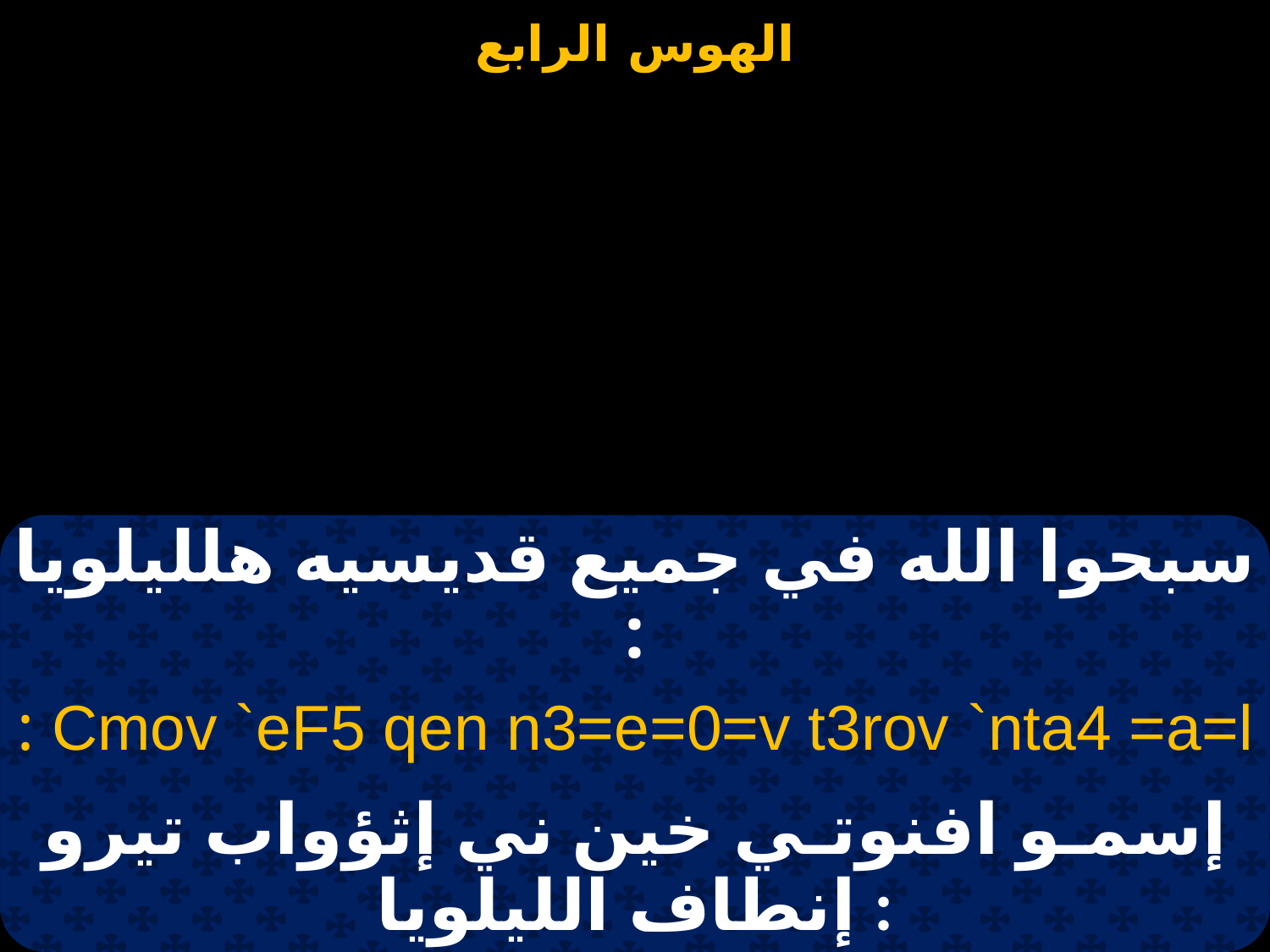

سبحوا الله في جميع قديسيه هلليلويا :

Cmov `eF5 qen n3=e=0=v t3rov `nta4 =a=l :
إسمـو افنوتـي خين ني إثؤواب تيرو إنطاف الليلويا :